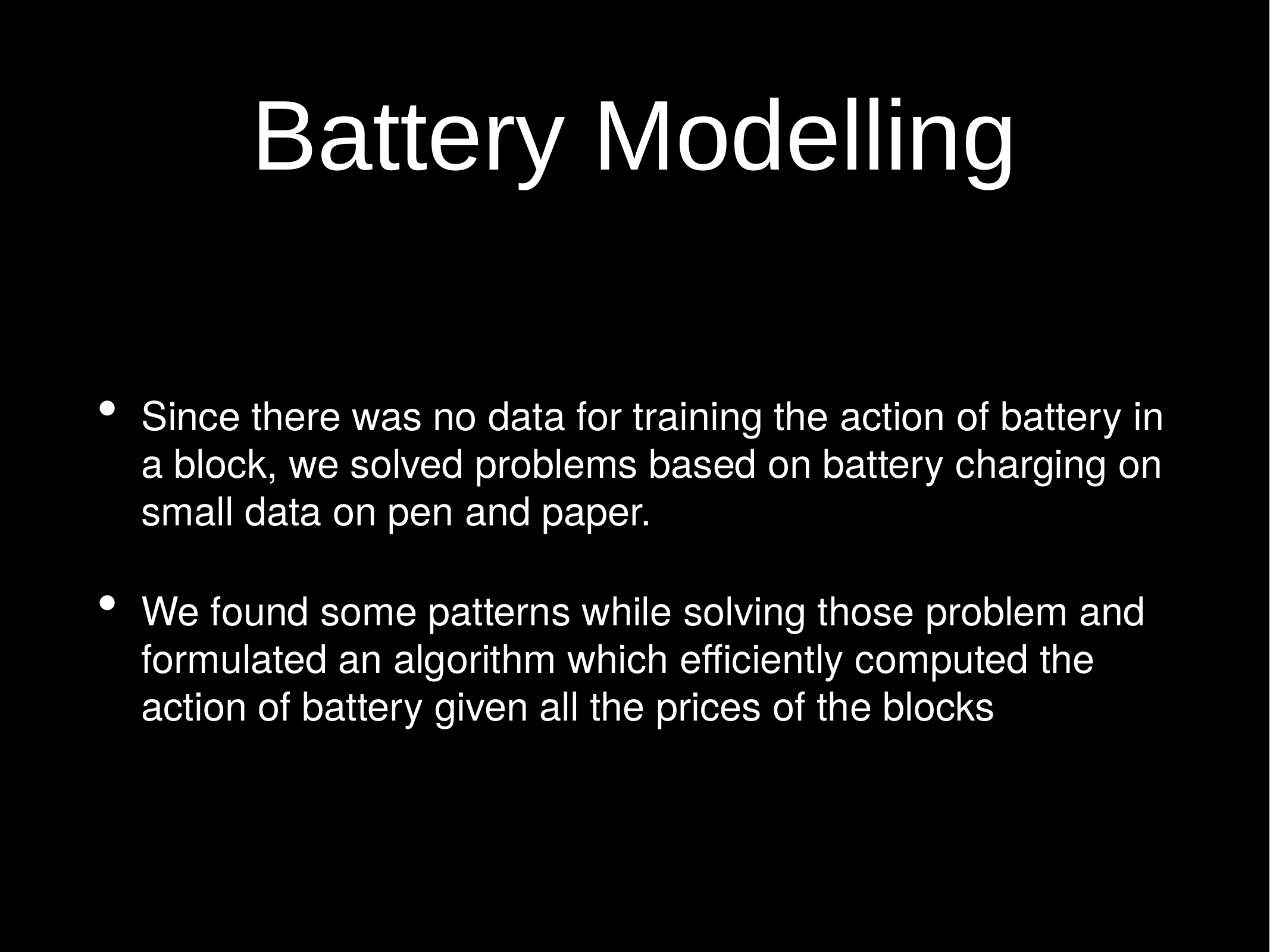

# Battery Modelling
Since there was no data for training the action of battery in a block, we solved problems based on battery charging on small data on pen and paper.
We found some patterns while solving those problem and formulated an algorithm which efficiently computed the action of battery given all the prices of the blocks